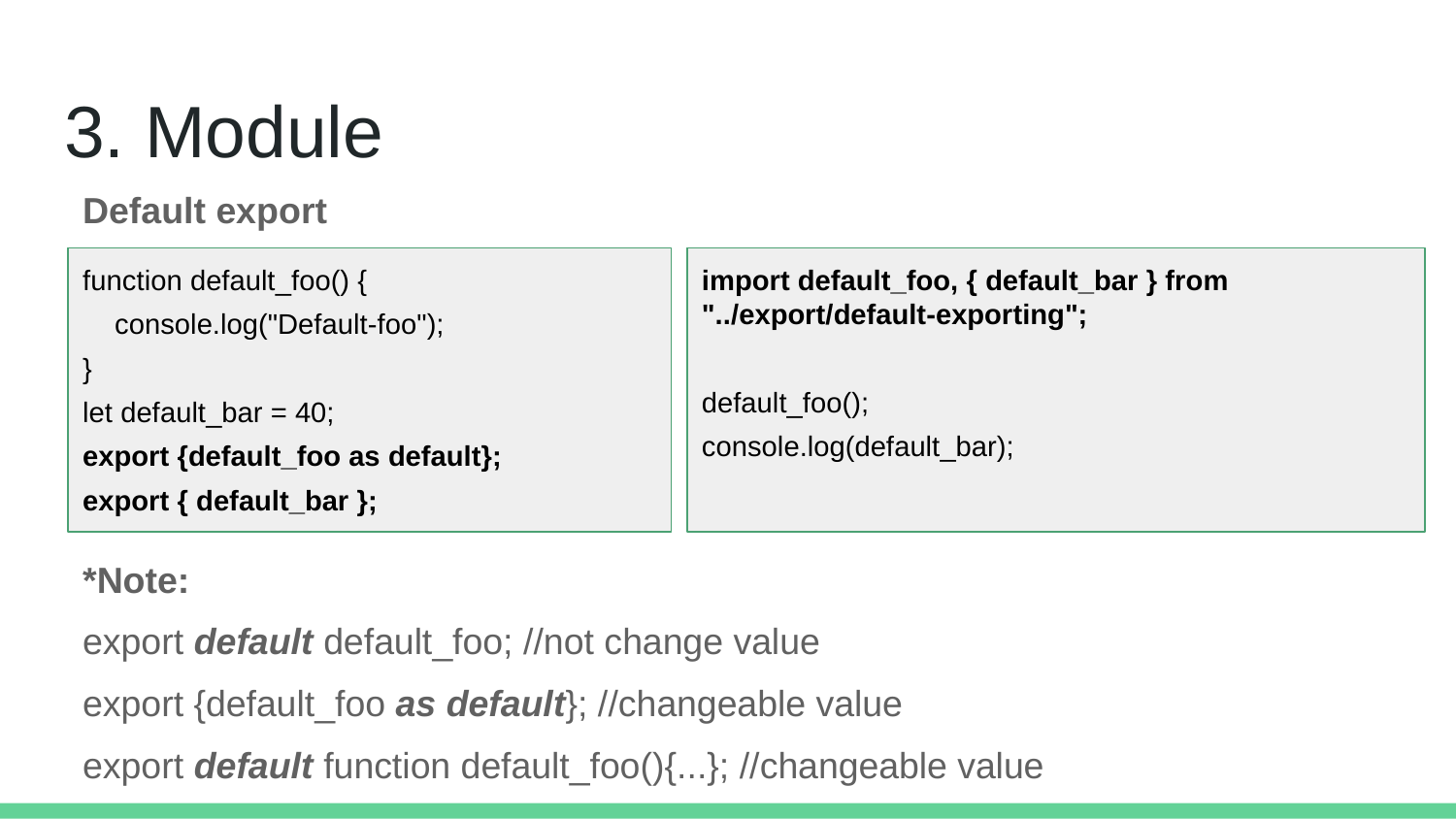

# 3. Module
Default export
function default_foo() {
    console.log("Default-foo");
}
let default_bar = 40;
export {default_foo as default};
export { default_bar };
import default_foo, { default_bar } from "../export/default-exporting";

default_foo();
console.log(default_bar);

*Note:
export default default_foo; //not change value
export {default_foo as default}; //changeable value
export default function default_foo(){...}; //changeable value